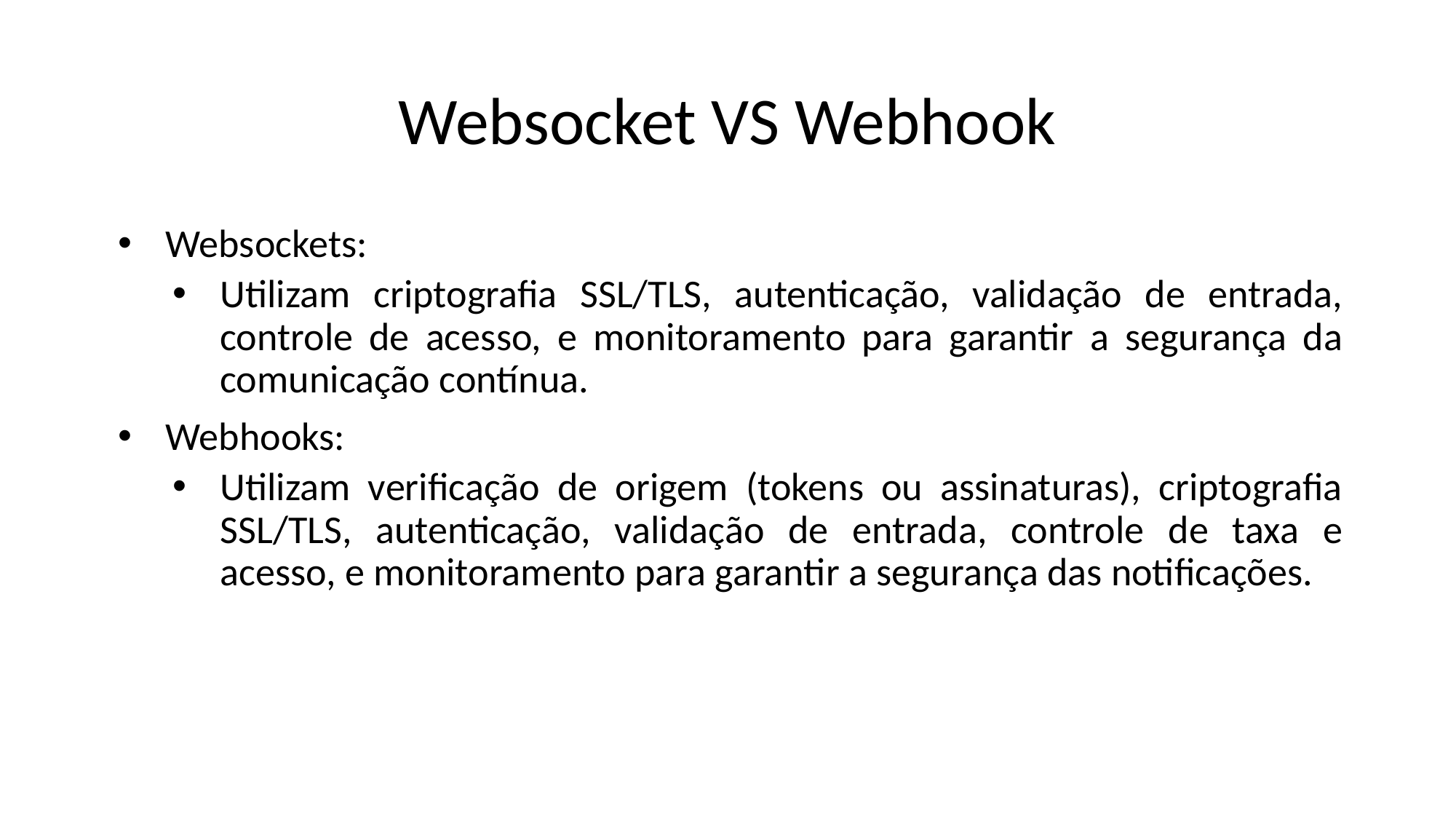

# Websocket VS Webhook
Websockets:
Utilizam criptografia SSL/TLS, autenticação, validação de entrada, controle de acesso, e monitoramento para garantir a segurança da comunicação contínua.
Webhooks:
Utilizam verificação de origem (tokens ou assinaturas), criptografia SSL/TLS, autenticação, validação de entrada, controle de taxa e acesso, e monitoramento para garantir a segurança das notificações.